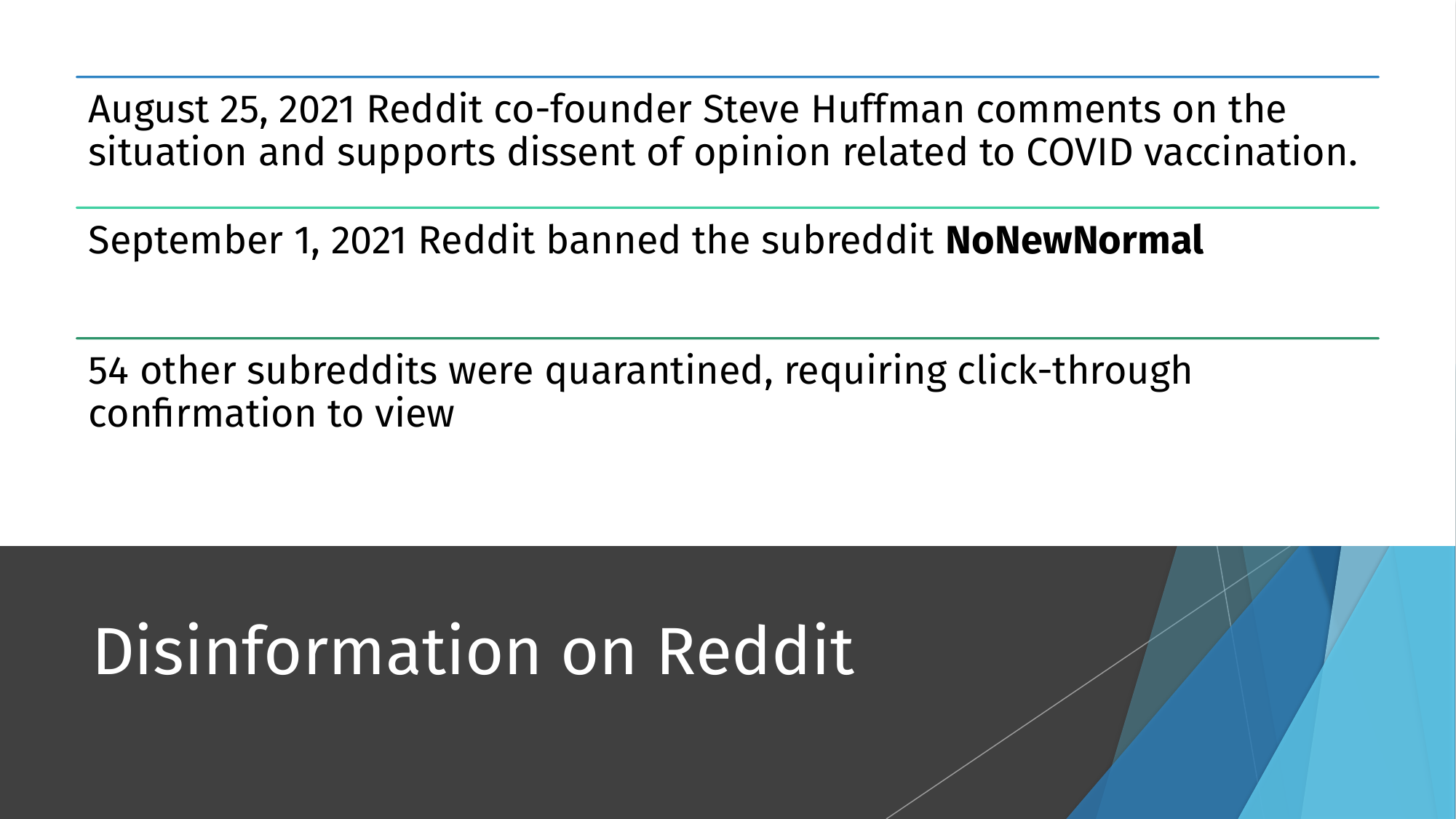

August 25, 2021 Reddit co-founder Steve Huffman comments on the situation and supports dissent of opinion related to COVID vaccination.
September 1, 2021 Reddit banned the subreddit NoNewNormal
54 other subreddits were quarantined, requiring click-through confirmation to view

# Disinformation on Reddit